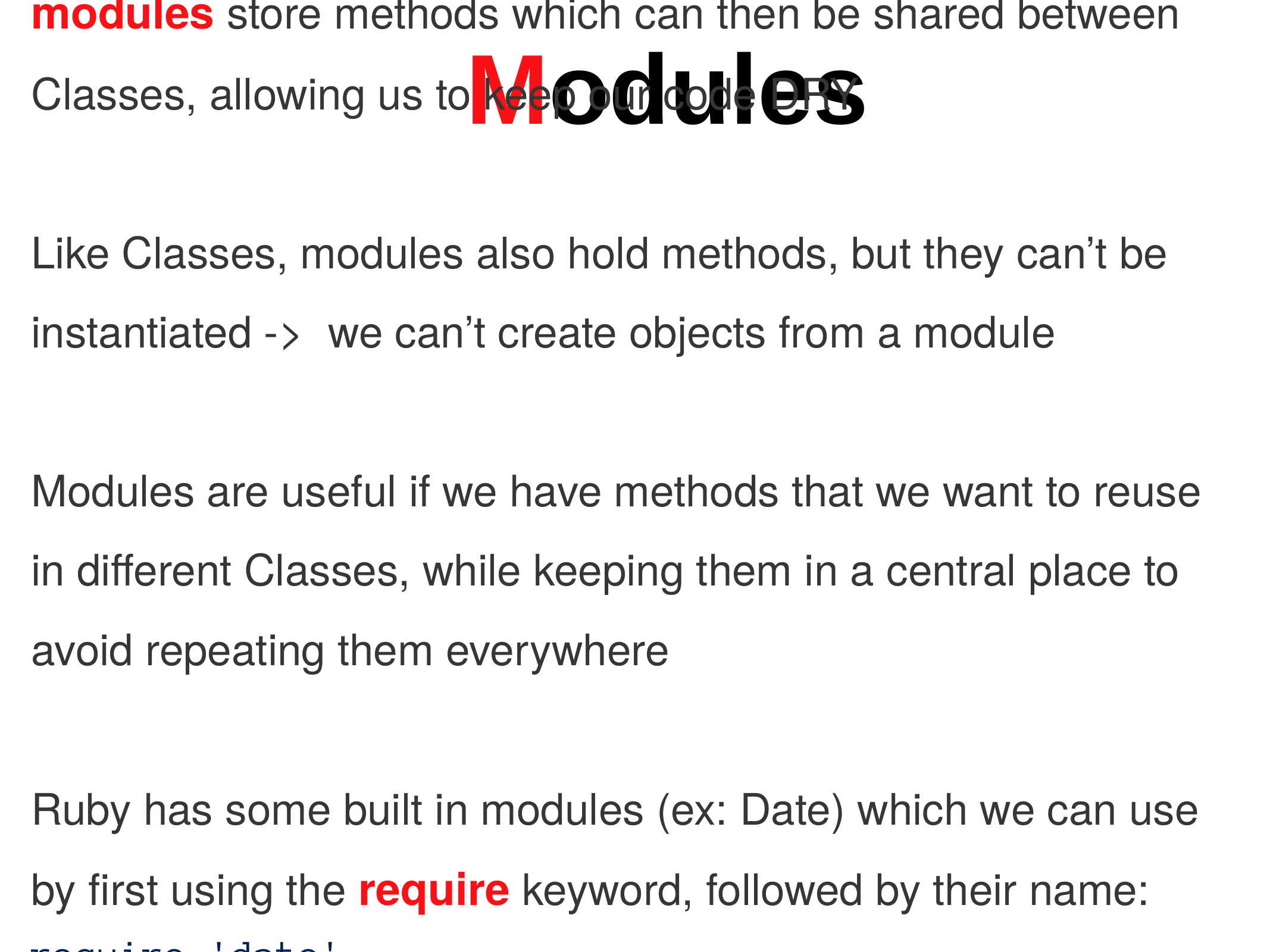

Modules
modules store methods which can then be shared between Classes, allowing us to keep our code DRY

Like Classes, modules also hold methods, but they can’t be instantiated ->  we can’t create objects from a module

Modules are useful if we have methods that we want to reuse in different Classes, while keeping them in a central place to avoid repeating them everywhere

Ruby has some built in modules (ex: Date) which we can use by first using the require keyword, followed by their name:

require 'date'

But we can also create our own